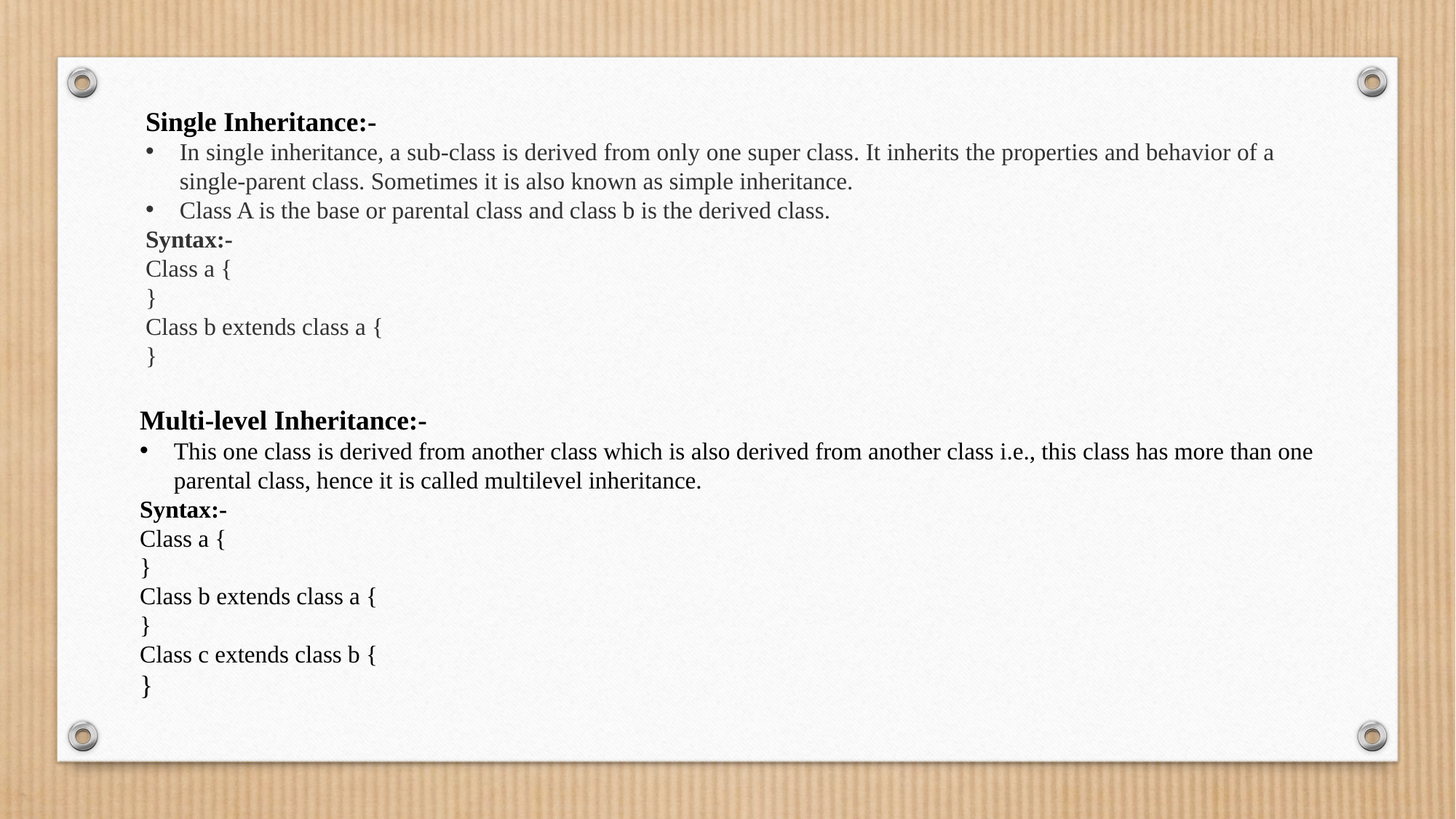

Single Inheritance:-
In single inheritance, a sub-class is derived from only one super class. It inherits the properties and behavior of a single-parent class. Sometimes it is also known as simple inheritance.
Class A is the base or parental class and class b is the derived class.
Syntax:-
Class a {
}
Class b extends class a {
}
Multi-level Inheritance:-
This one class is derived from another class which is also derived from another class i.e., this class has more than one parental class, hence it is called multilevel inheritance.
Syntax:-
Class a {
}
Class b extends class a {
}
Class c extends class b {
}